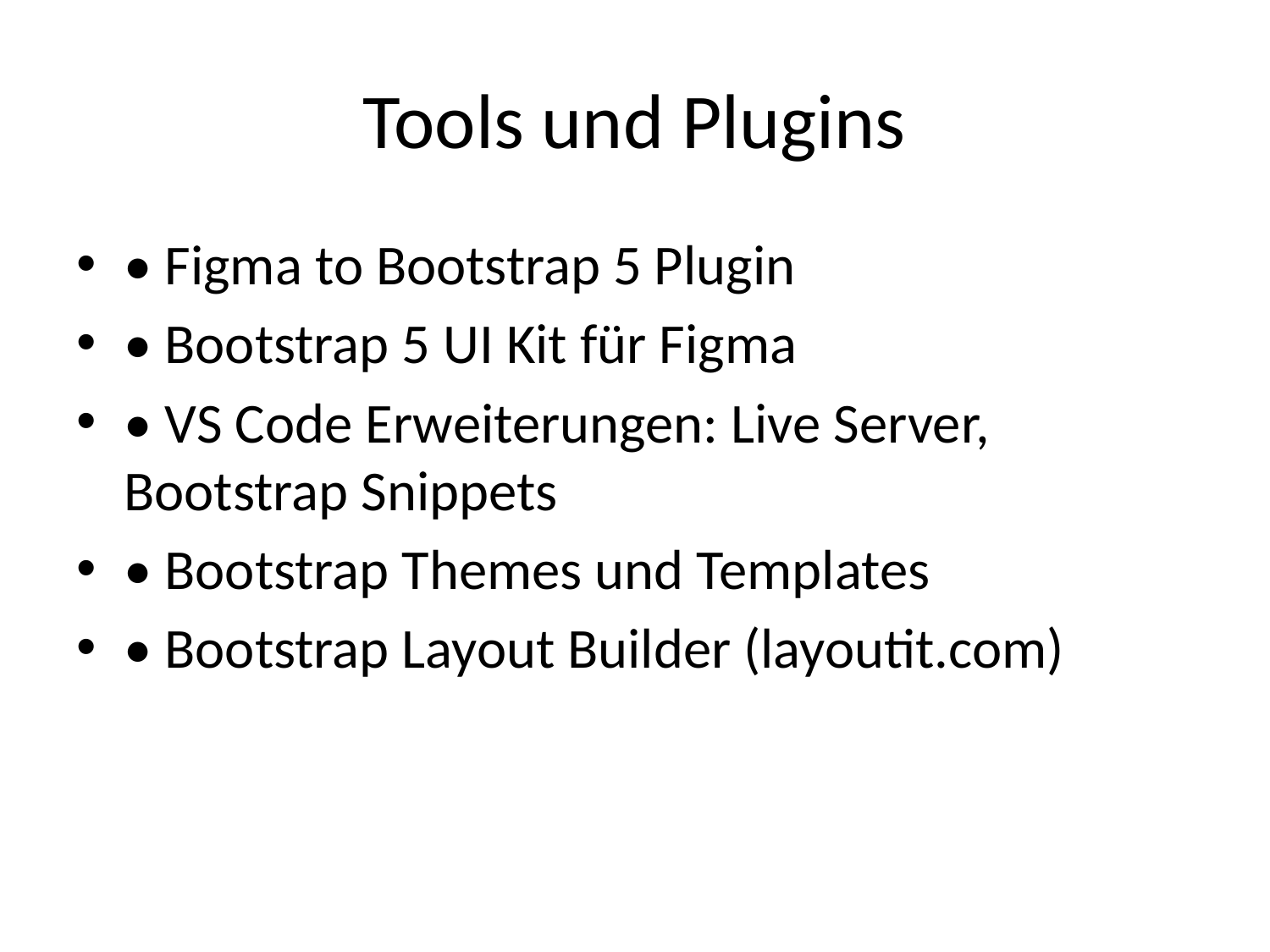

# Tools und Plugins
• Figma to Bootstrap 5 Plugin
• Bootstrap 5 UI Kit für Figma
• VS Code Erweiterungen: Live Server, Bootstrap Snippets
• Bootstrap Themes und Templates
• Bootstrap Layout Builder (layoutit.com)